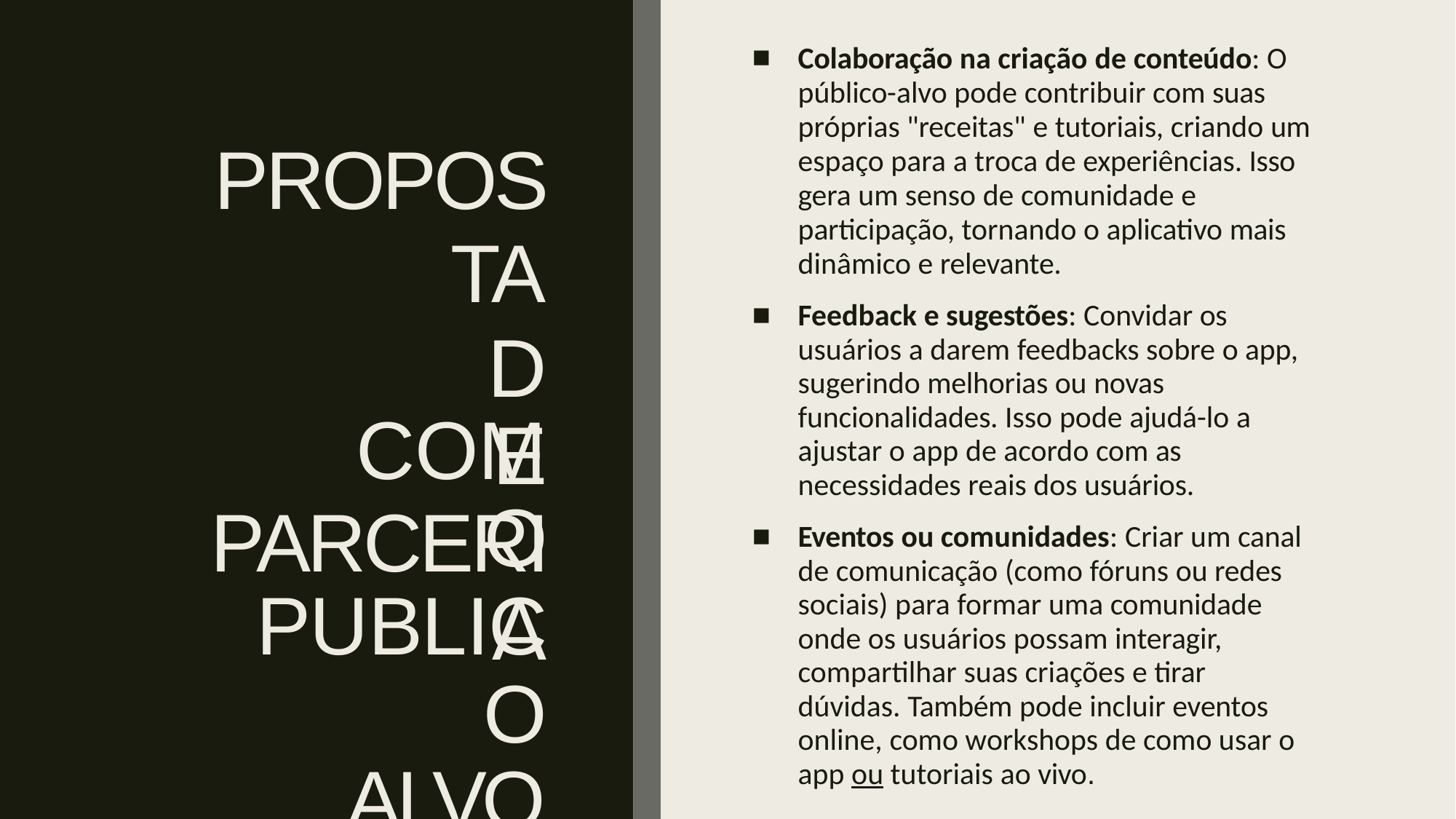

Colaboração na criação de conteúdo: O público-alvo pode contribuir com suas próprias "receitas" e tutoriais, criando um espaço para a troca de experiências. Isso gera um senso de comunidade e participação, tornando o aplicativo mais dinâmico e relevante.
Feedback e sugestões: Convidar os usuários a darem feedbacks sobre o app, sugerindo melhorias ou novas funcionalidades. Isso pode ajudá-lo a ajustar o app de acordo com as necessidades reais dos usuários.
Eventos ou comunidades: Criar um canal de comunicação (como fóruns ou redes sociais) para formar uma comunidade onde os usuários possam interagir, compartilhar suas criações e tirar dúvidas. Também pode incluir eventos online, como workshops de como usar o app ou tutoriais ao vivo.
# PROPOSTA
DE PARCERIA
COM O PUBLICO
ALVO